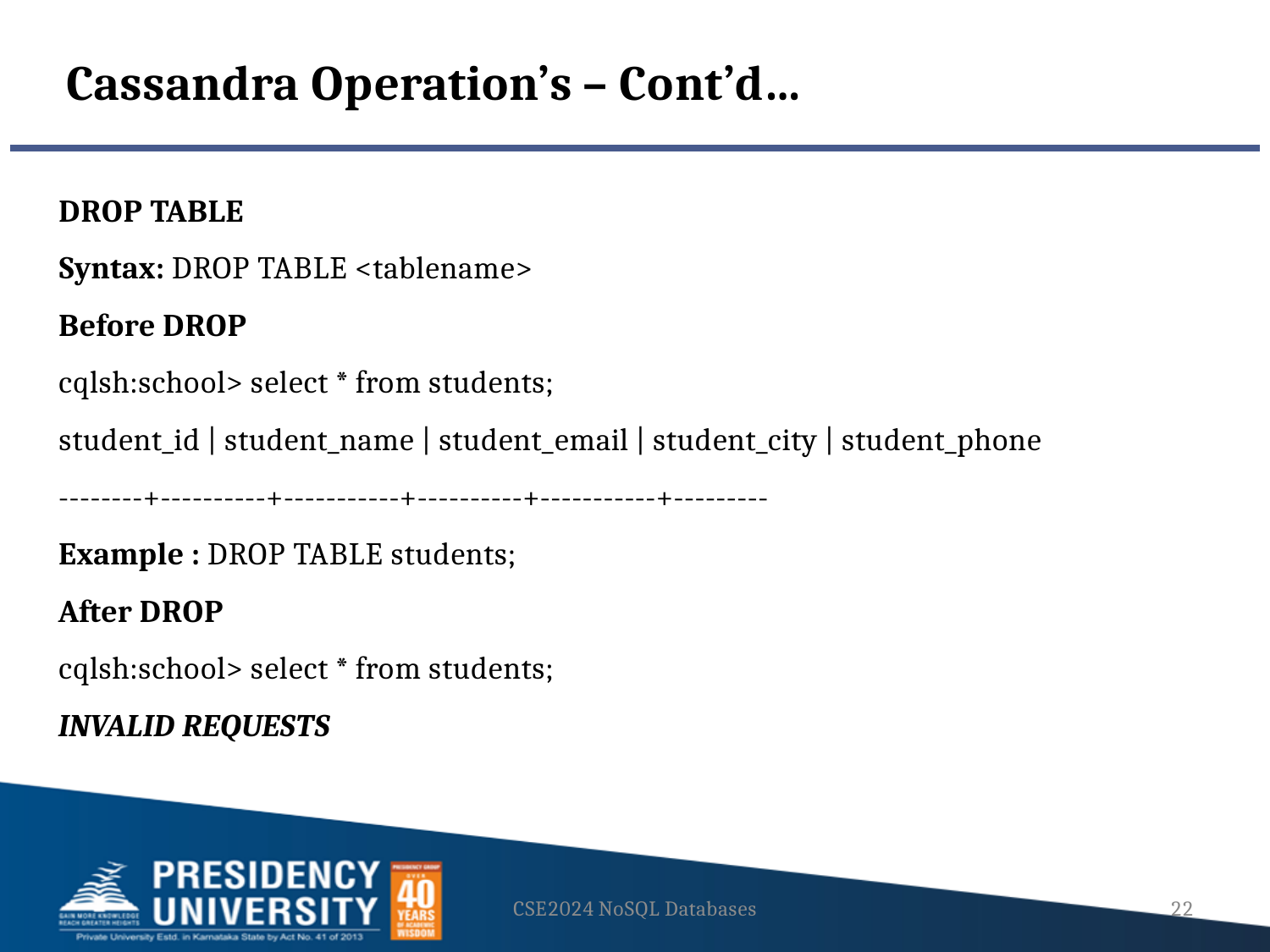

Cassandra Operation’s – Cont’d…

DROP TABLE
Syntax: DROP TABLE <tablename>
Before DROP
cqlsh:school> select * from students;
student_id | student_name | student_email | student_city | student_phone
--------+----------+-----------+----------+-----------+---------
Example : DROP TABLE students;
After DROP
cqlsh:school> select * from students;
INVALID REQUESTS

CSE2024 NoSQL Databases
22